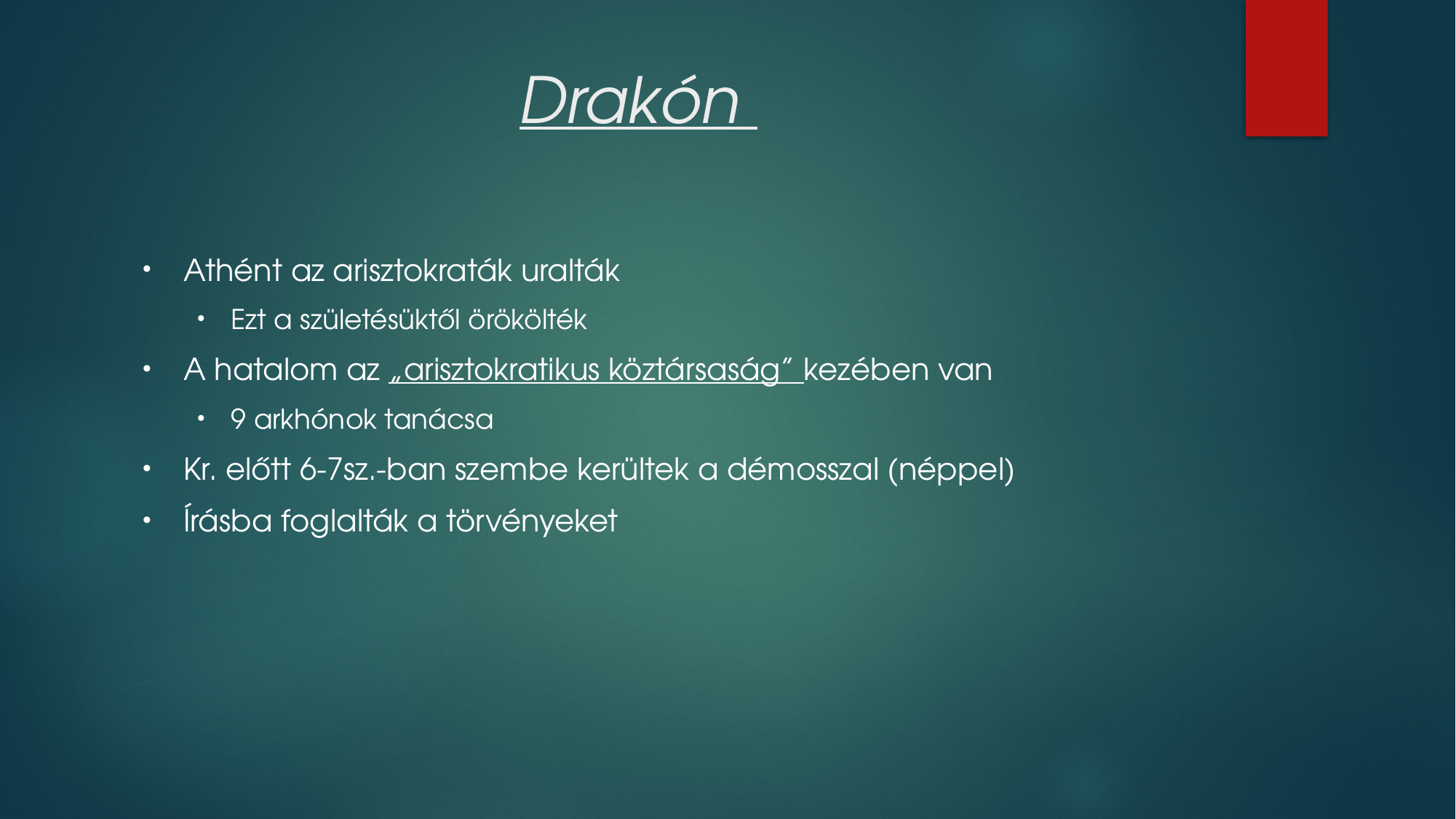

# Drakón
Athént az arisztokraták uralták
Ezt a születésüktől örökölték
A hatalom az „arisztokratikus köztársaság” kezében van
9 arkhónok tanácsa
Kr. előtt 6-7sz.-ban szembe kerültek a démosszal (néppel)
Írásba foglalták a törvényeket